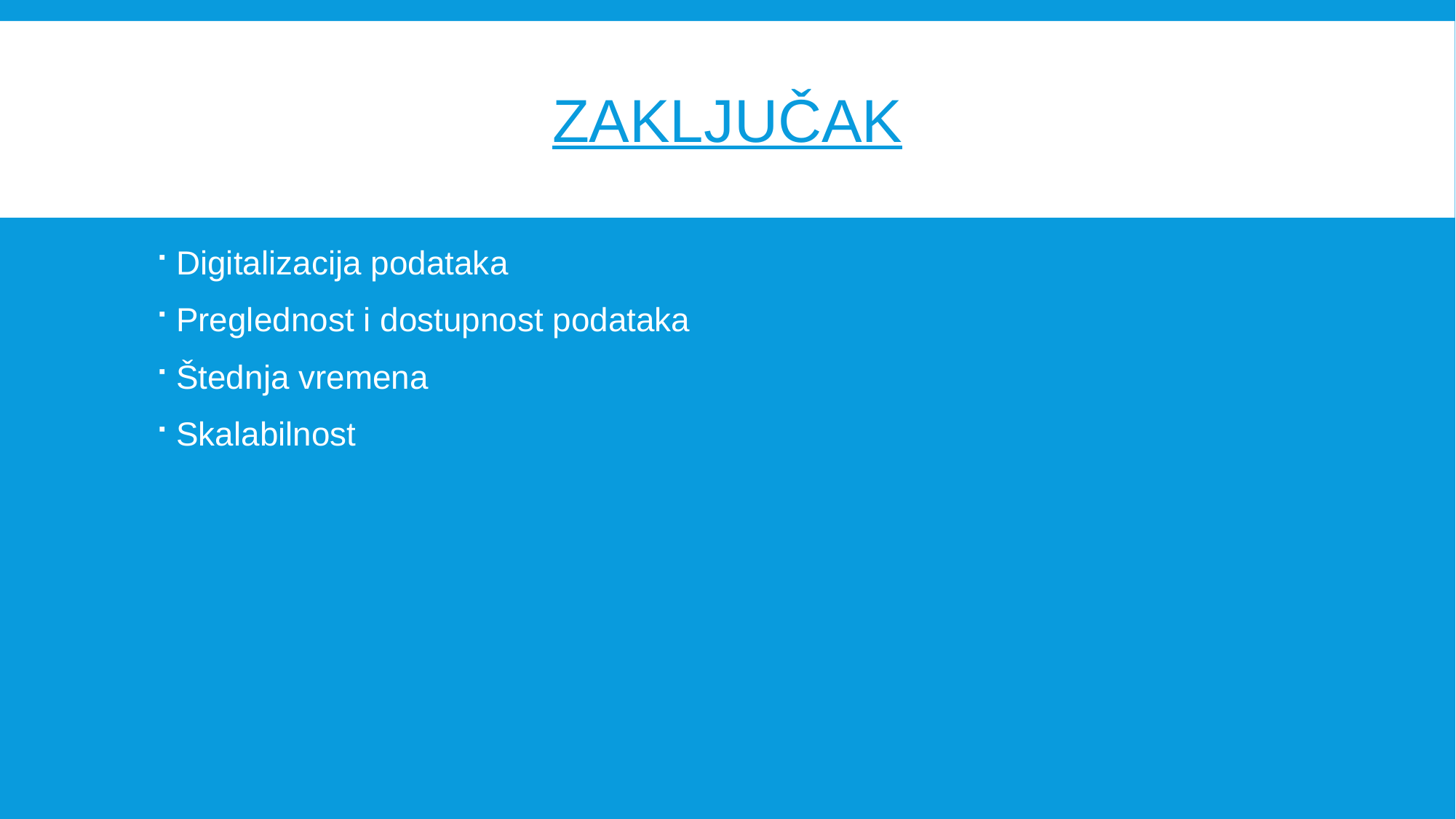

# zAKLJUČAK
Digitalizacija podataka
Preglednost i dostupnost podataka
Štednja vremena
Skalabilnost